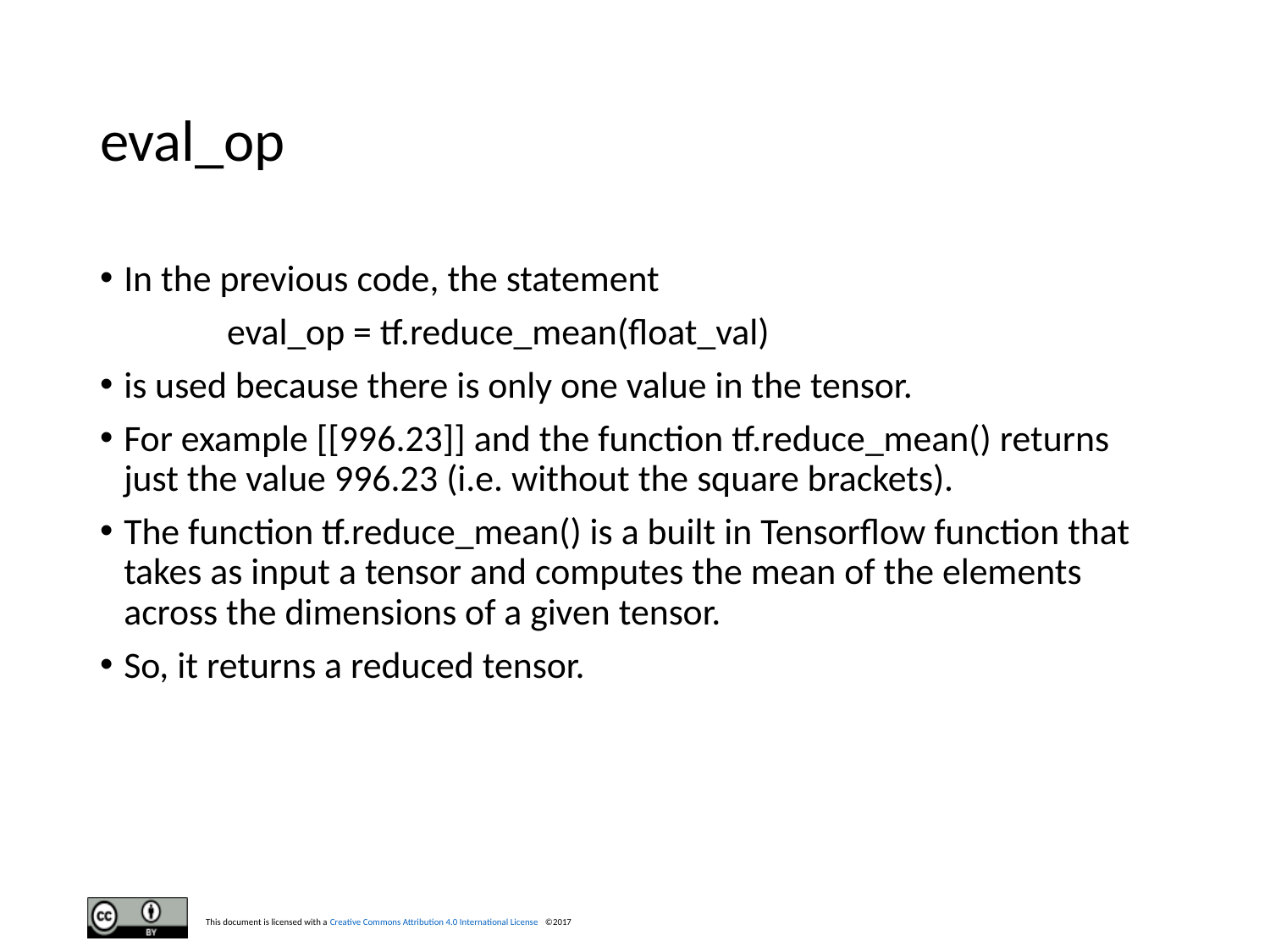

# eval_op
In the previous code, the statement
	eval_op = tf.reduce_mean(float_val)
is used because there is only one value in the tensor.
For example [[996.23]] and the function tf.reduce_mean() returns just the value 996.23 (i.e. without the square brackets).
The function tf.reduce_mean() is a built in Tensorflow function that takes as input a tensor and computes the mean of the elements across the dimensions of a given tensor.
So, it returns a reduced tensor.